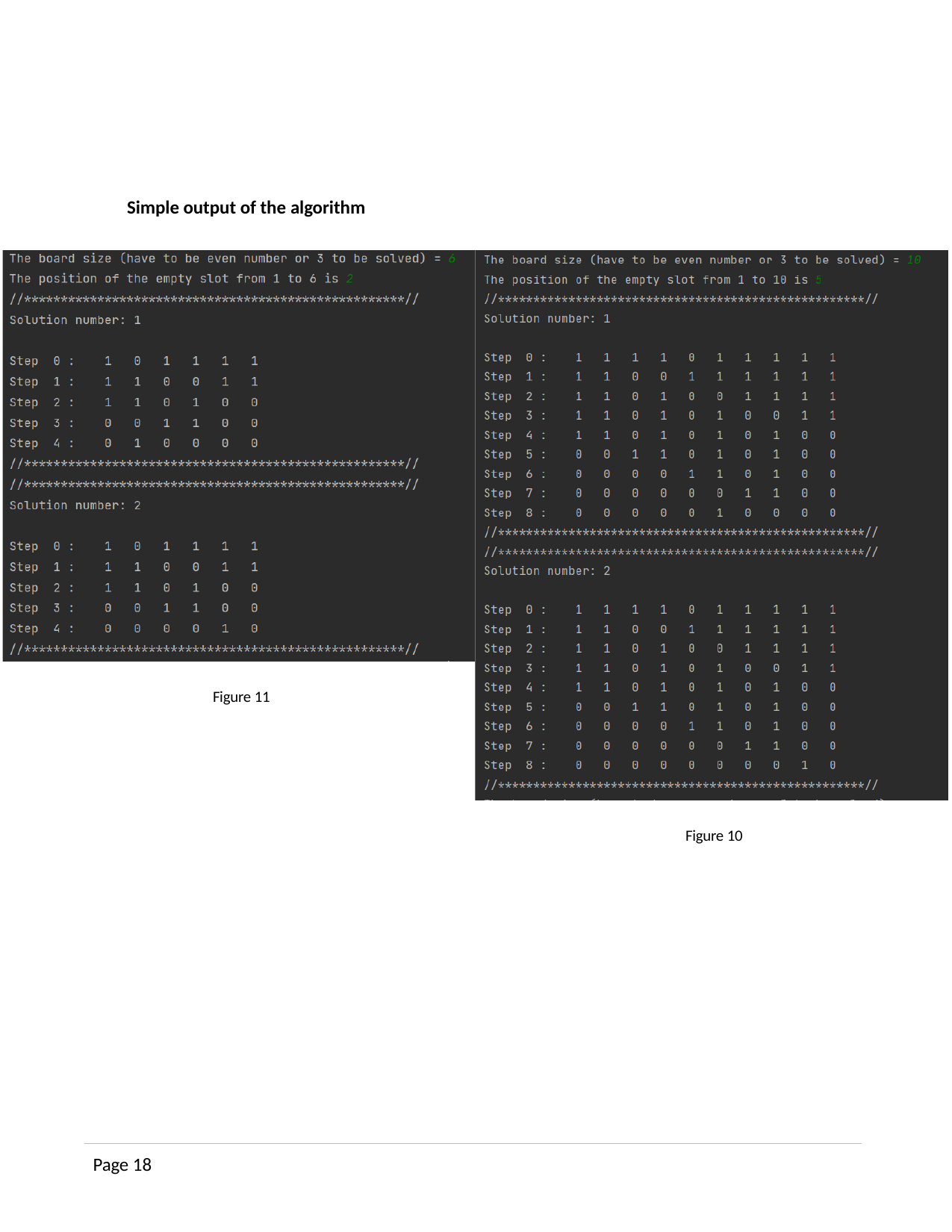

Simple output of the algorithm

Figure 11
Figure 10
Page 18